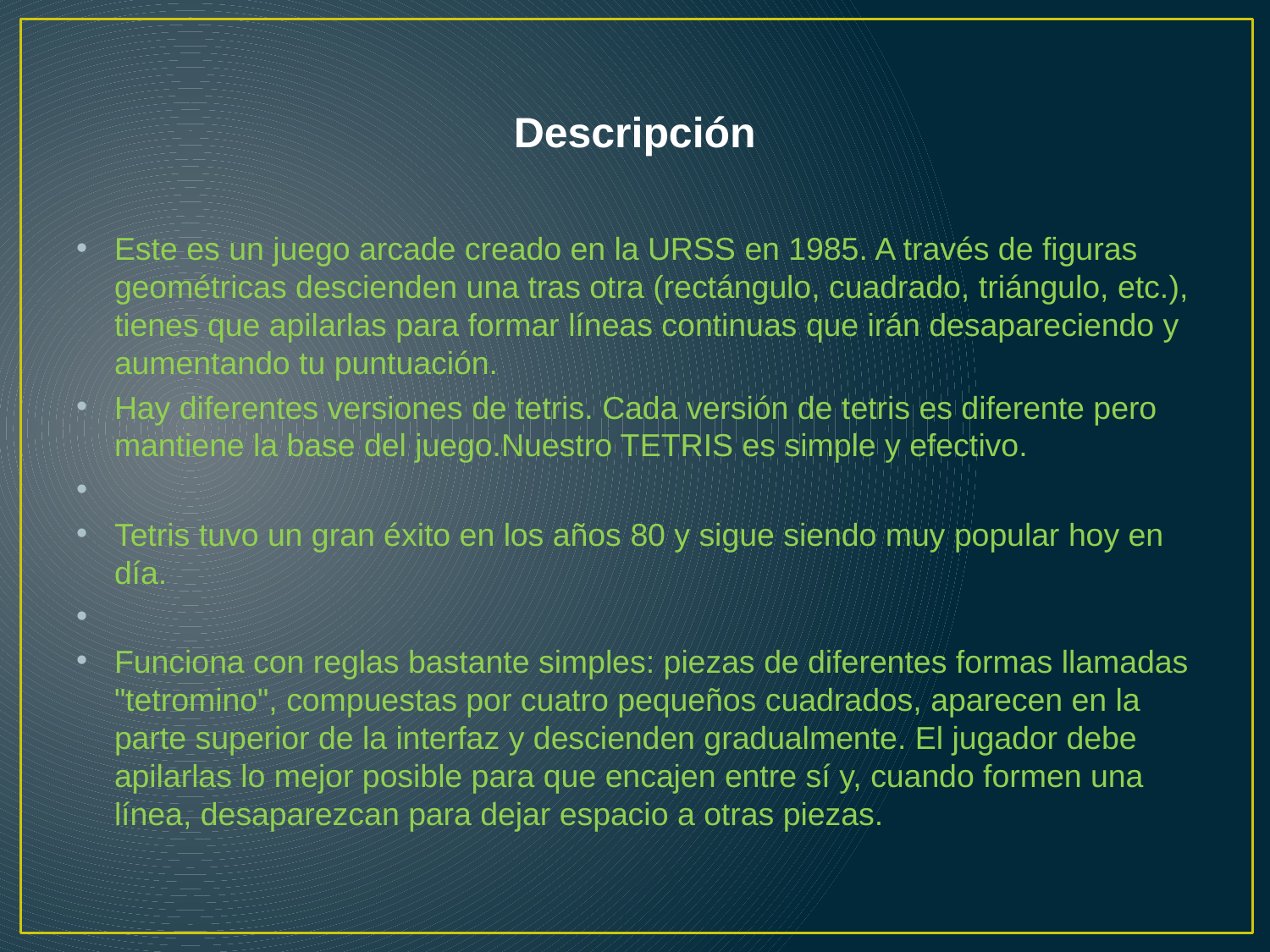

# Descripción
Este es un juego arcade creado en la URSS en 1985. A través de figuras geométricas descienden una tras otra (rectángulo, cuadrado, triángulo, etc.), tienes que apilarlas para formar líneas continuas que irán desapareciendo y aumentando tu puntuación.
Hay diferentes versiones de tetris. Cada versión de tetris es diferente pero mantiene la base del juego.Nuestro TETRIS es simple y efectivo.

Tetris tuvo un gran éxito en los años 80 y sigue siendo muy popular hoy en día.

Funciona con reglas bastante simples: piezas de diferentes formas llamadas "tetromino", compuestas por cuatro pequeños cuadrados, aparecen en la parte superior de la interfaz y descienden gradualmente. El jugador debe apilarlas lo mejor posible para que encajen entre sí y, cuando formen una línea, desaparezcan para dejar espacio a otras piezas.